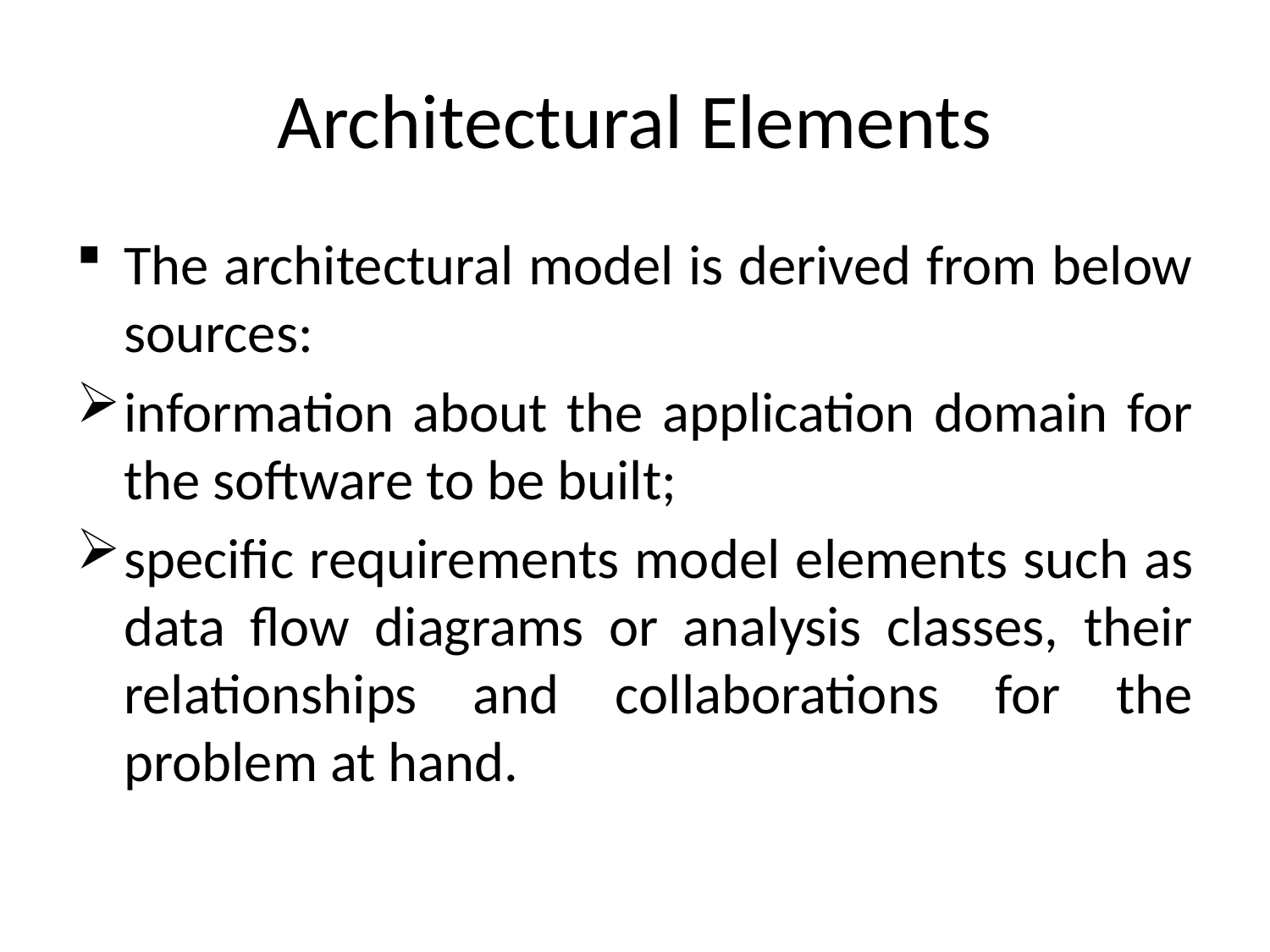

# Architectural Elements
The architectural model is derived from below sources:
information about the application domain for the software to be built;
specific requirements model elements such as data flow diagrams or analysis classes, their relationships and collaborations for the problem at hand.